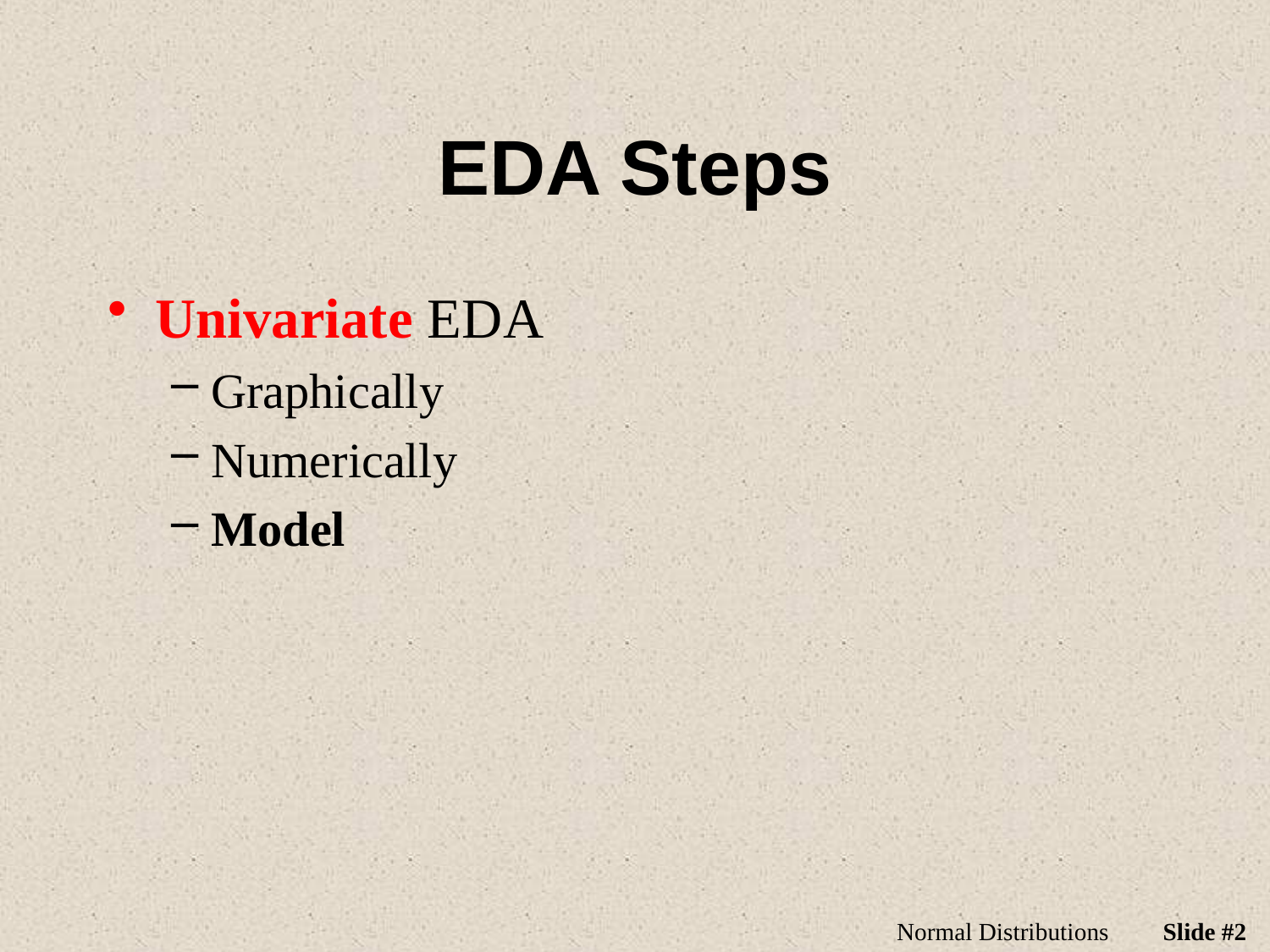

# EDA Steps
Univariate EDA
Graphically
Numerically
Model
Normal Distributions
Slide #2